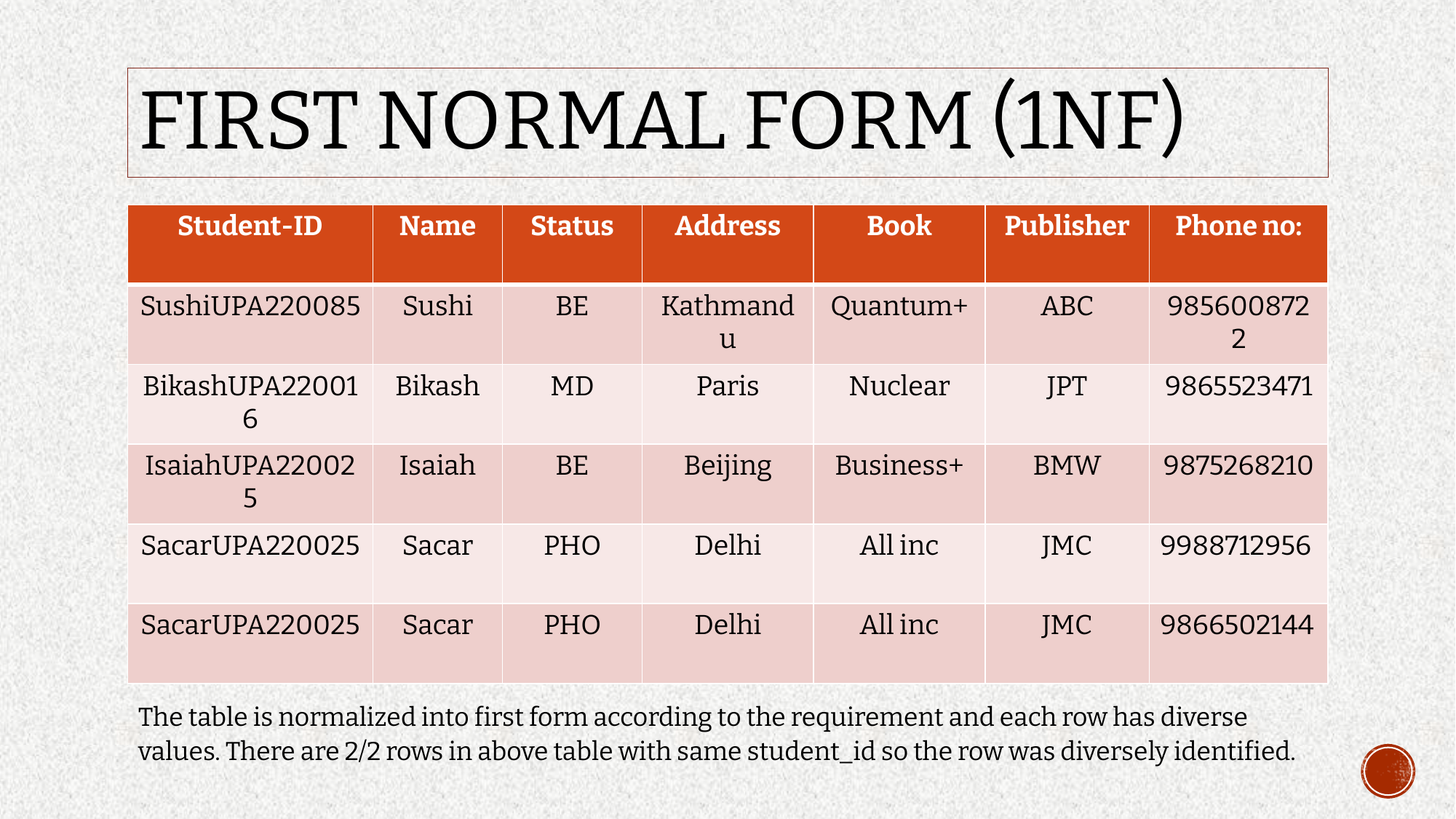

# First Normal Form (1NF)
| Student-ID | Name | Status | Address | Book | Publisher | Phone no: |
| --- | --- | --- | --- | --- | --- | --- |
| SushiUPA220085 | Sushi | BE | Kathmandu | Quantum+ | ABC | 9856008722 |
| BikashUPA220016 | Bikash | MD | Paris | Nuclear | JPT | 9865523471 |
| IsaiahUPA220025 | Isaiah | BE | Beijing | Business+ | BMW | 9875268210 |
| SacarUPA220025 | Sacar | PHO | Delhi | All inc | JMC | 9988712956 |
| SacarUPA220025 | Sacar | PHO | Delhi | All inc | JMC | 9866502144 |
The table is normalized into first form according to the requirement and each row has diverse values. There are 2/2 rows in above table with same student_id so the row was diversely identified.